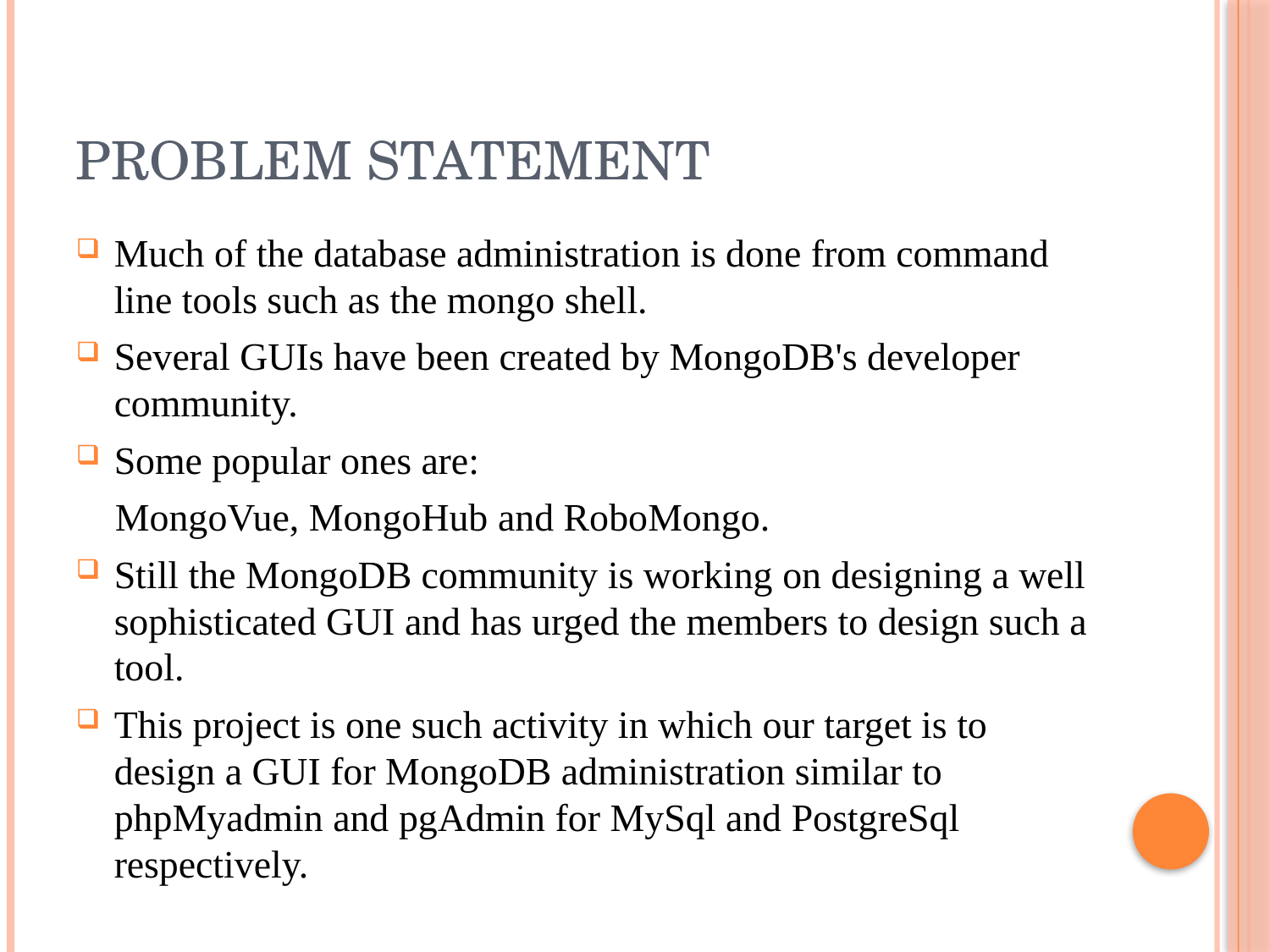

# Problem Statement
Much of the database administration is done from command line tools such as the mongo shell.
Several GUIs have been created by MongoDB's developer community.
Some popular ones are:
    MongoVue, MongoHub and RoboMongo.
Still the MongoDB community is working on designing a well sophisticated GUI and has urged the members to design such a tool.
This project is one such activity in which our target is to design a GUI for MongoDB administration similar to phpMyadmin and pgAdmin for MySql and PostgreSql respectively.